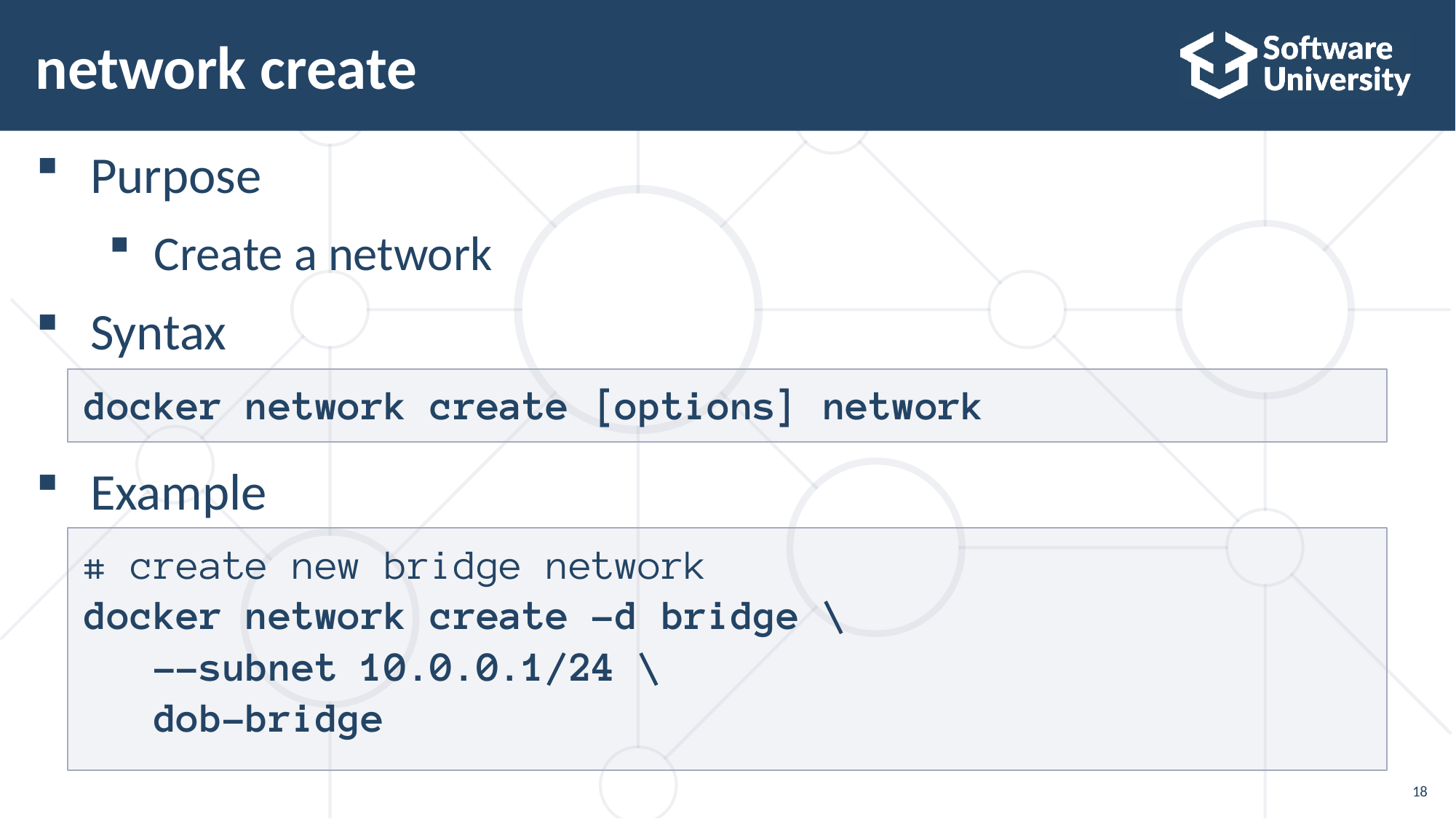

# network create
Purpose
Create a network
Syntax

Example
docker network create [options] network
# create new bridge network
docker network create -d bridge \
   --subnet 10.0.0.1/24 \
   dob-bridge
18